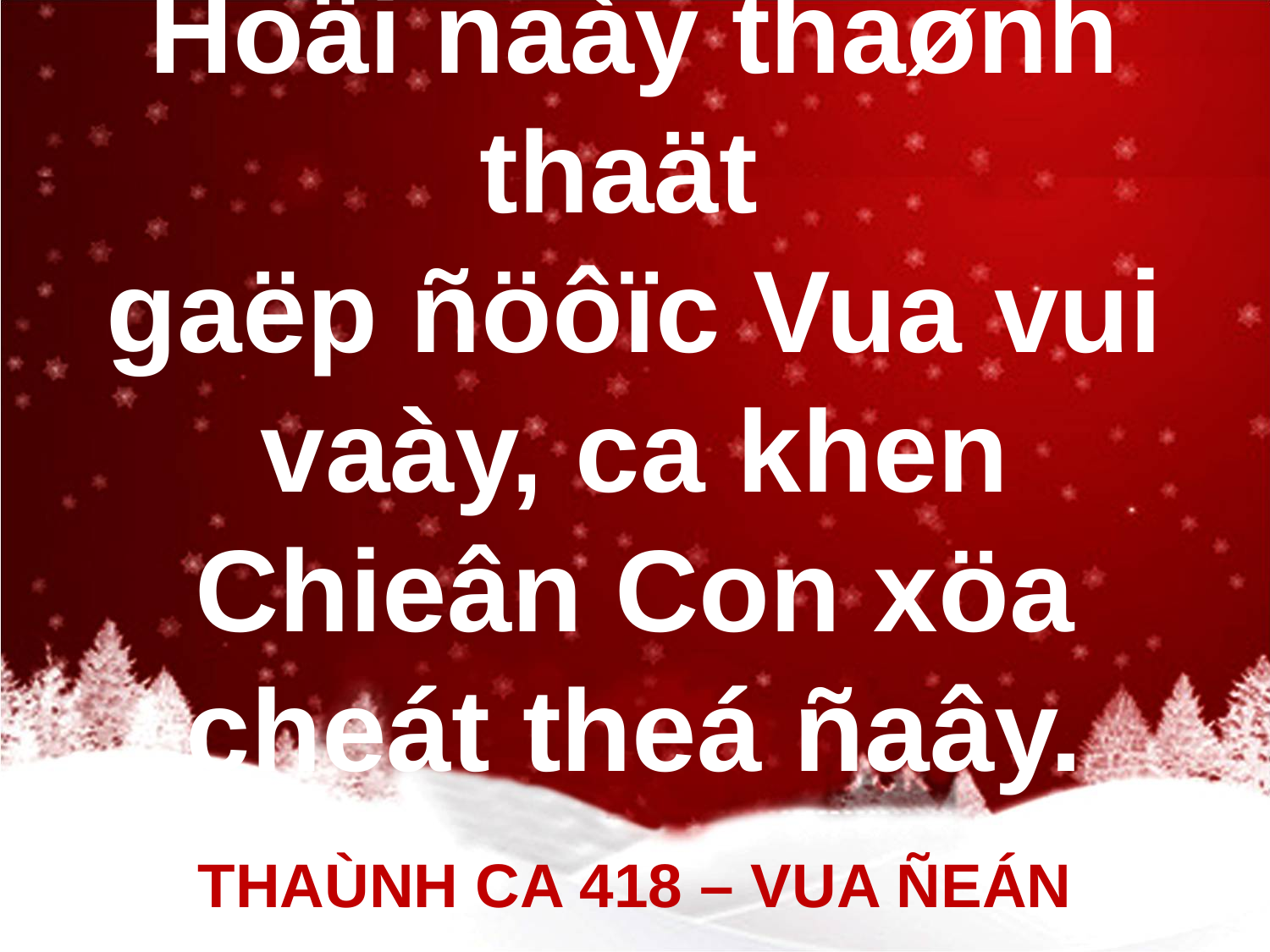

# Hoäi naày thaønh thaät gaëp ñöôïc Vua vui vaày, ca khen Chieân Con xöa cheát theá ñaây.
THAÙNH CA 418 – VUA ÑEÁN